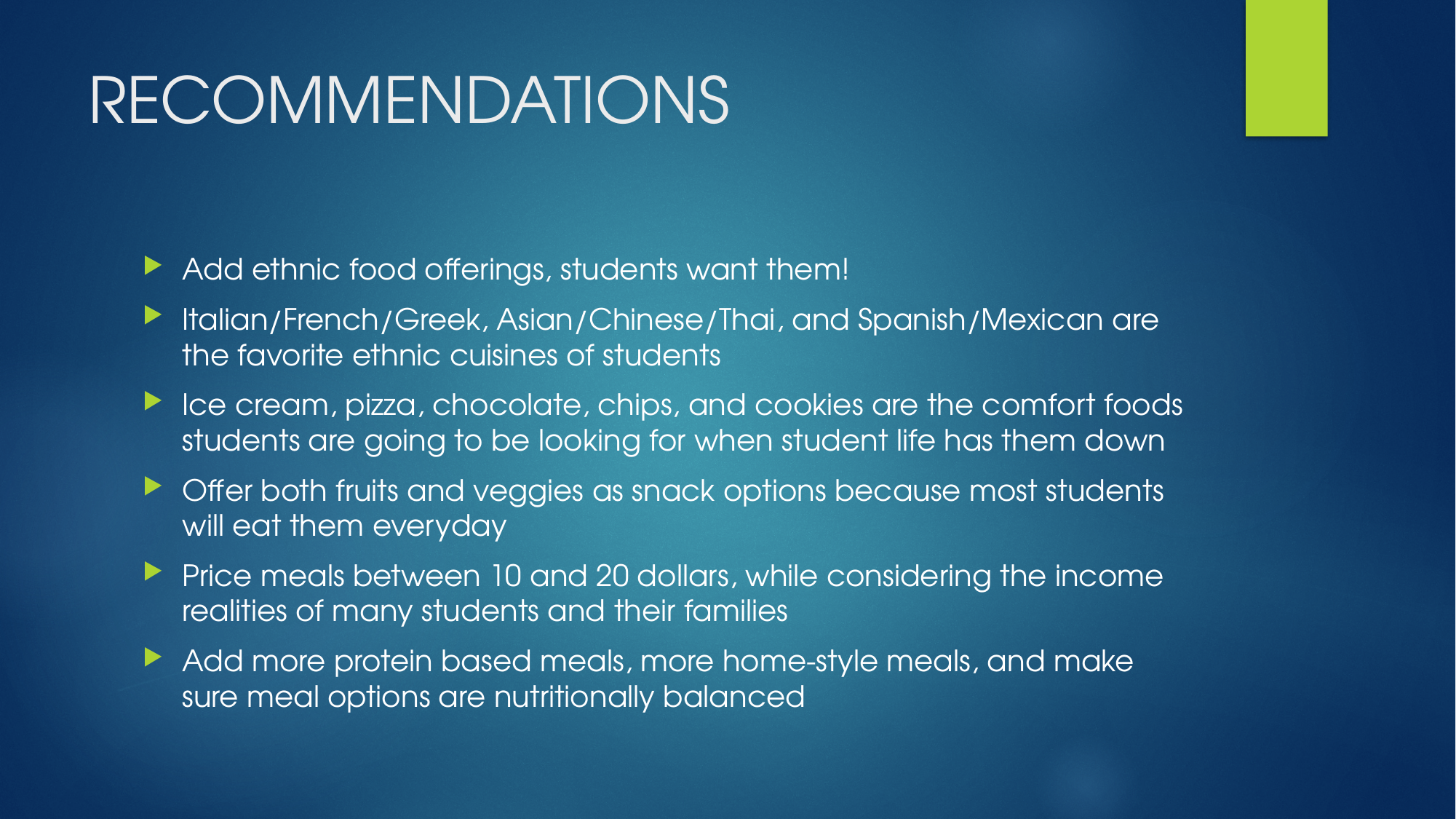

# RECOMMENDATIONS
Add ethnic food offerings, students want them!
Italian/French/Greek, Asian/Chinese/Thai, and Spanish/Mexican are the favorite ethnic cuisines of students
Ice cream, pizza, chocolate, chips, and cookies are the comfort foods students are going to be looking for when student life has them down
Offer both fruits and veggies as snack options because most students will eat them everyday
Price meals between 10 and 20 dollars, while considering the income realities of many students and their families
Add more protein based meals, more home-style meals, and make sure meal options are nutritionally balanced